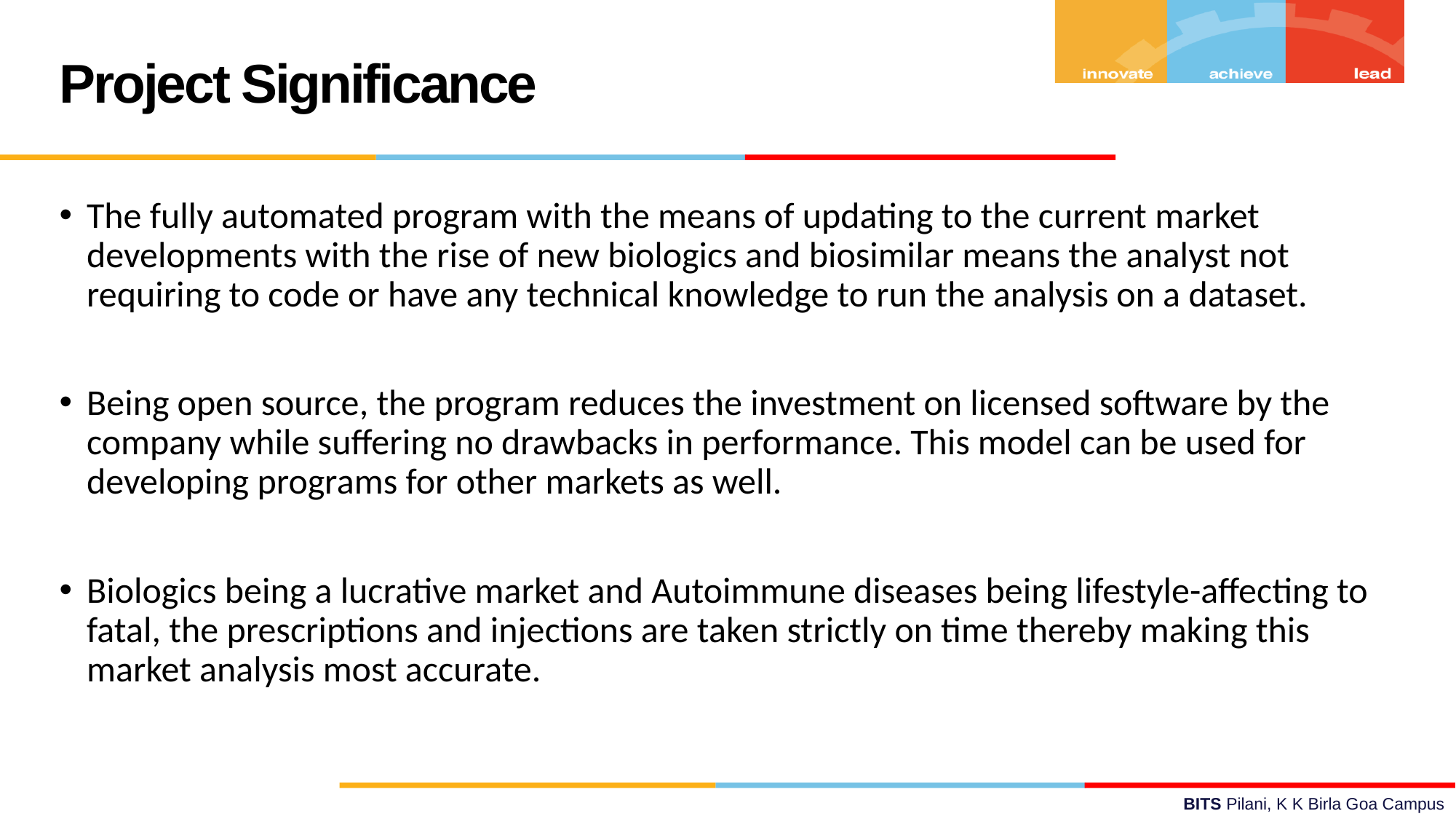

Project Significance
The fully automated program with the means of updating to the current market developments with the rise of new biologics and biosimilar means the analyst not requiring to code or have any technical knowledge to run the analysis on a dataset.

Being open source, the program reduces the investment on licensed software by the company while suffering no drawbacks in performance. This model can be used for developing programs for other markets as well.

Biologics being a lucrative market and Autoimmune diseases being lifestyle-affecting to fatal, the prescriptions and injections are taken strictly on time thereby making this market analysis most accurate.